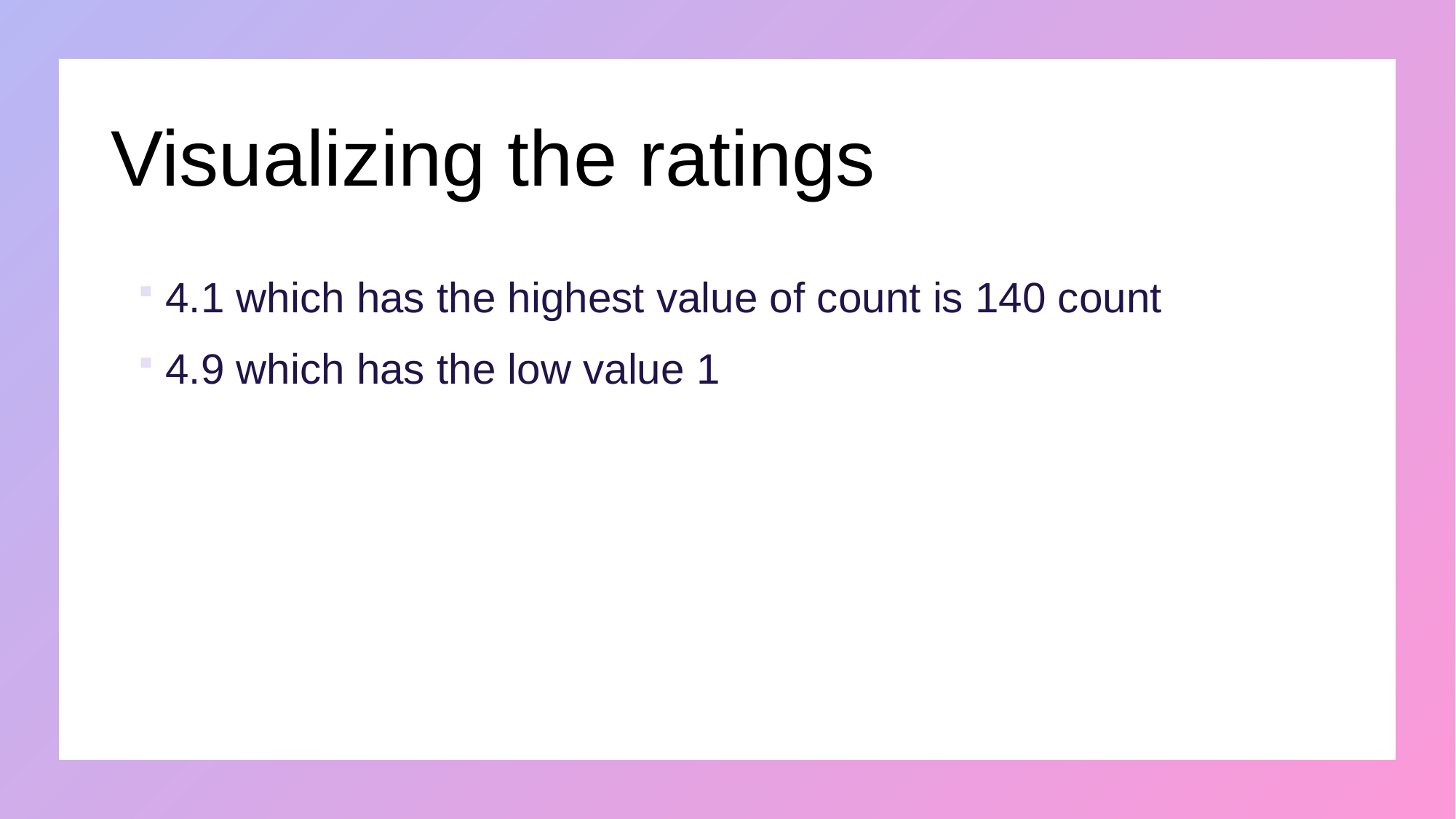

# Visualizing the ratings
4.1 which has the highest value of count is 140 count
4.9 which has the low value 1